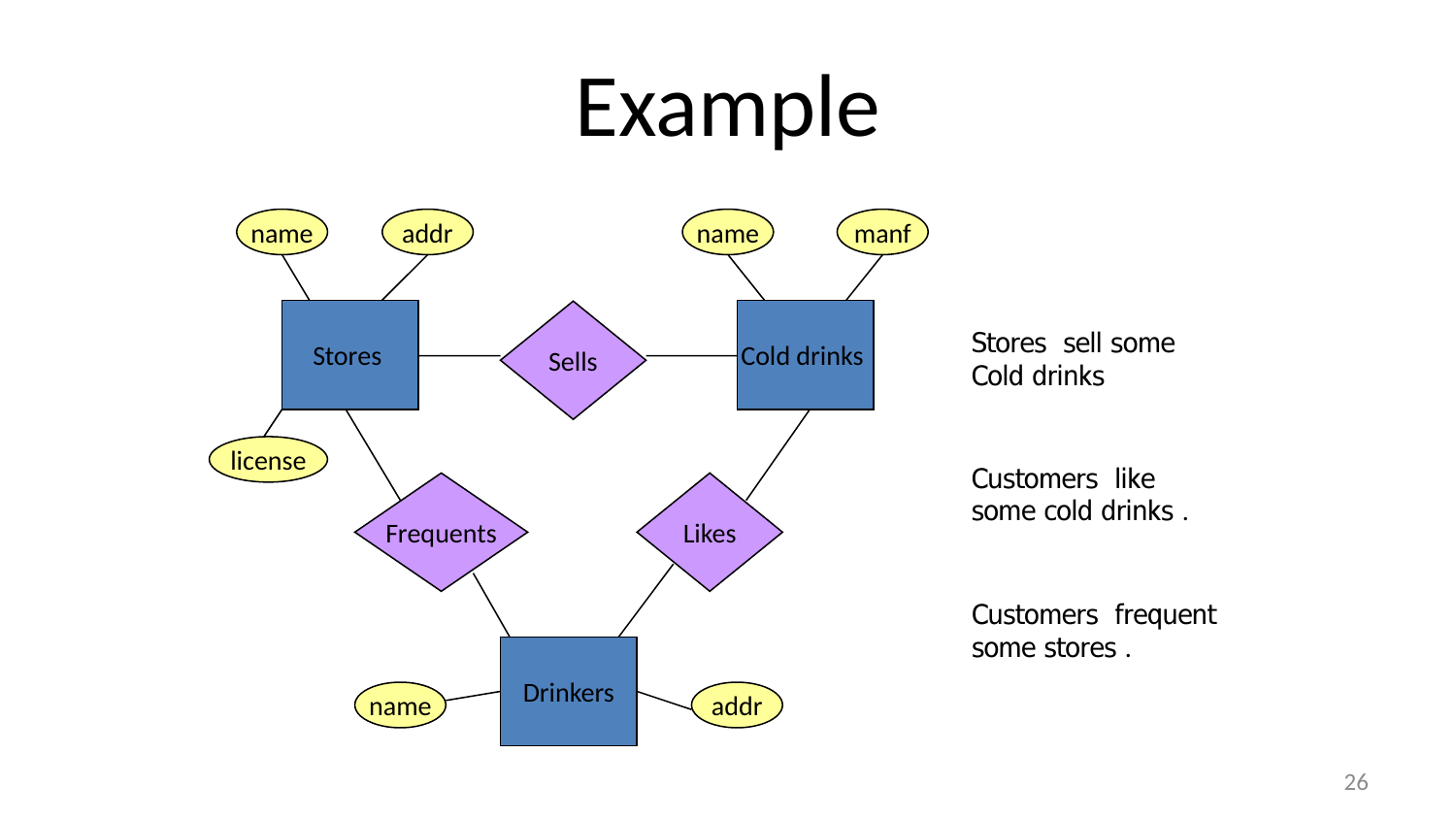

# Example
name
addr

Stores

license

name
manf

Cold drinks
Sells
Stores  sell some
Cold drinks

Customers  like
some cold drinks .
Likes

Frequents

Customers  frequent
some stores .
Drinkers
name
addr

26